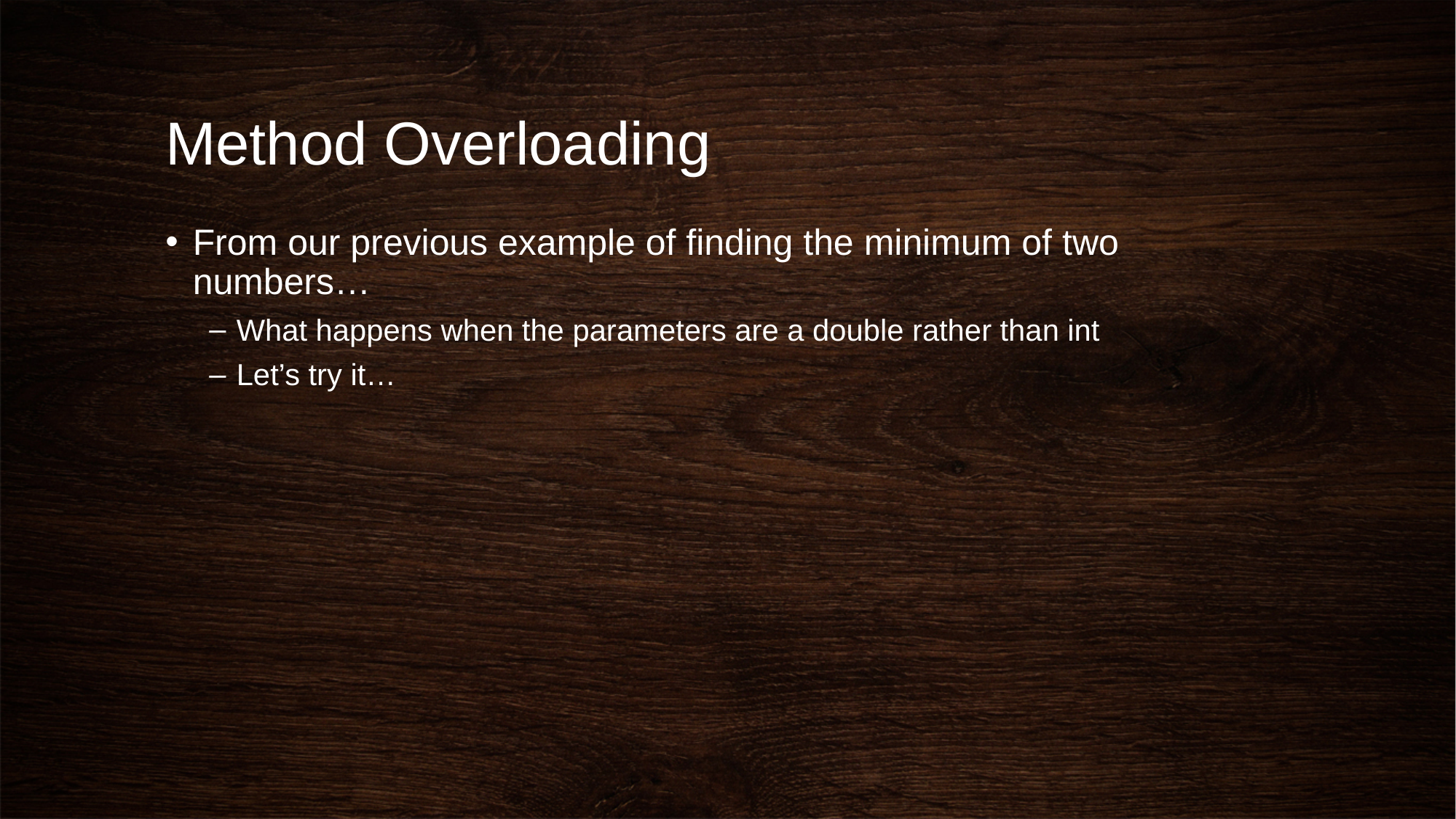

# Method Overloading
From our previous example of finding the minimum of two numbers…
What happens when the parameters are a double rather than int
Let’s try it…